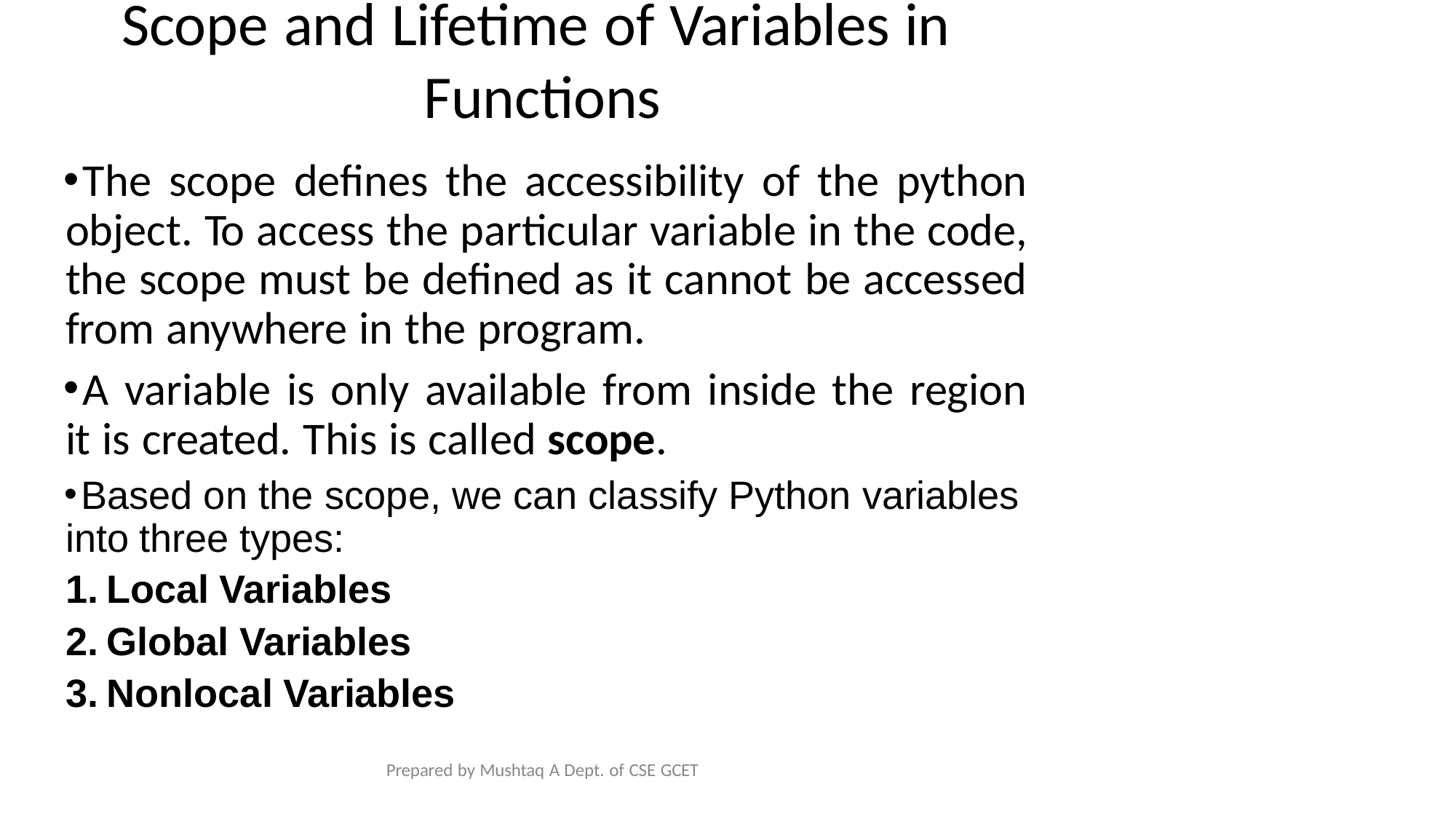

# Scope and Lifetime of Variables in Functions
	The scope defines the accessibility of the python object. To access the particular variable in the code, the scope must be defined as it cannot be accessed from anywhere in the program.
	A variable is only available from inside the region it is created. This is called scope.
	Based on the scope, we can classify Python variables into three types:
Local Variables
Global Variables
Nonlocal Variables
Prepared by Mushtaq A Dept. of CSE GCET